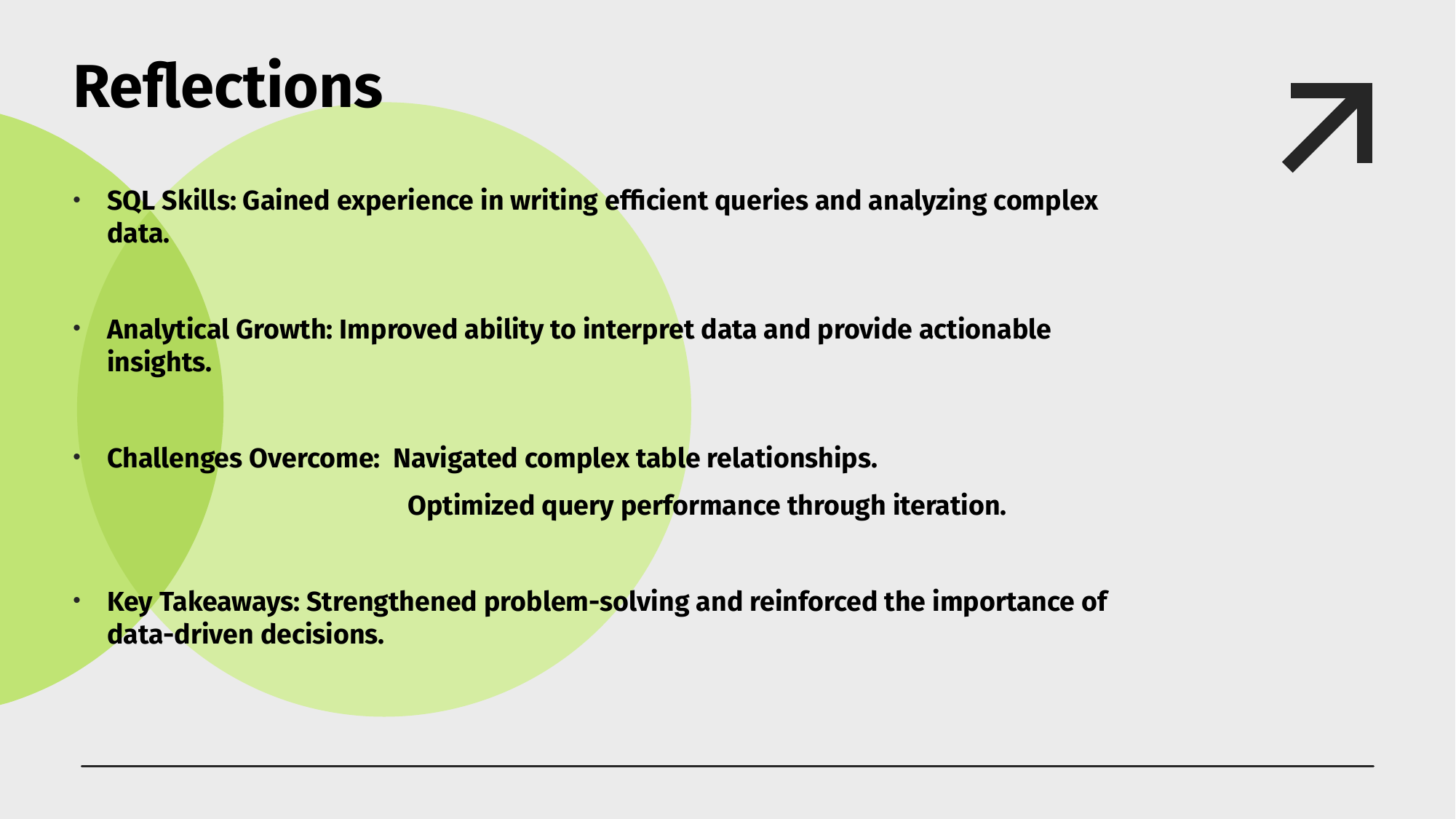

Reflections

SQL Skills: Gained experience in writing efficient queries and analyzing complex data.

Analytical Growth: Improved ability to interpret data and provide actionable insights.

Challenges Overcome:  Navigated complex table relationships.
                       Optimized query performance through iteration.

Key Takeaways: Strengthened problem-solving and reinforced the importance of data-driven decisions.